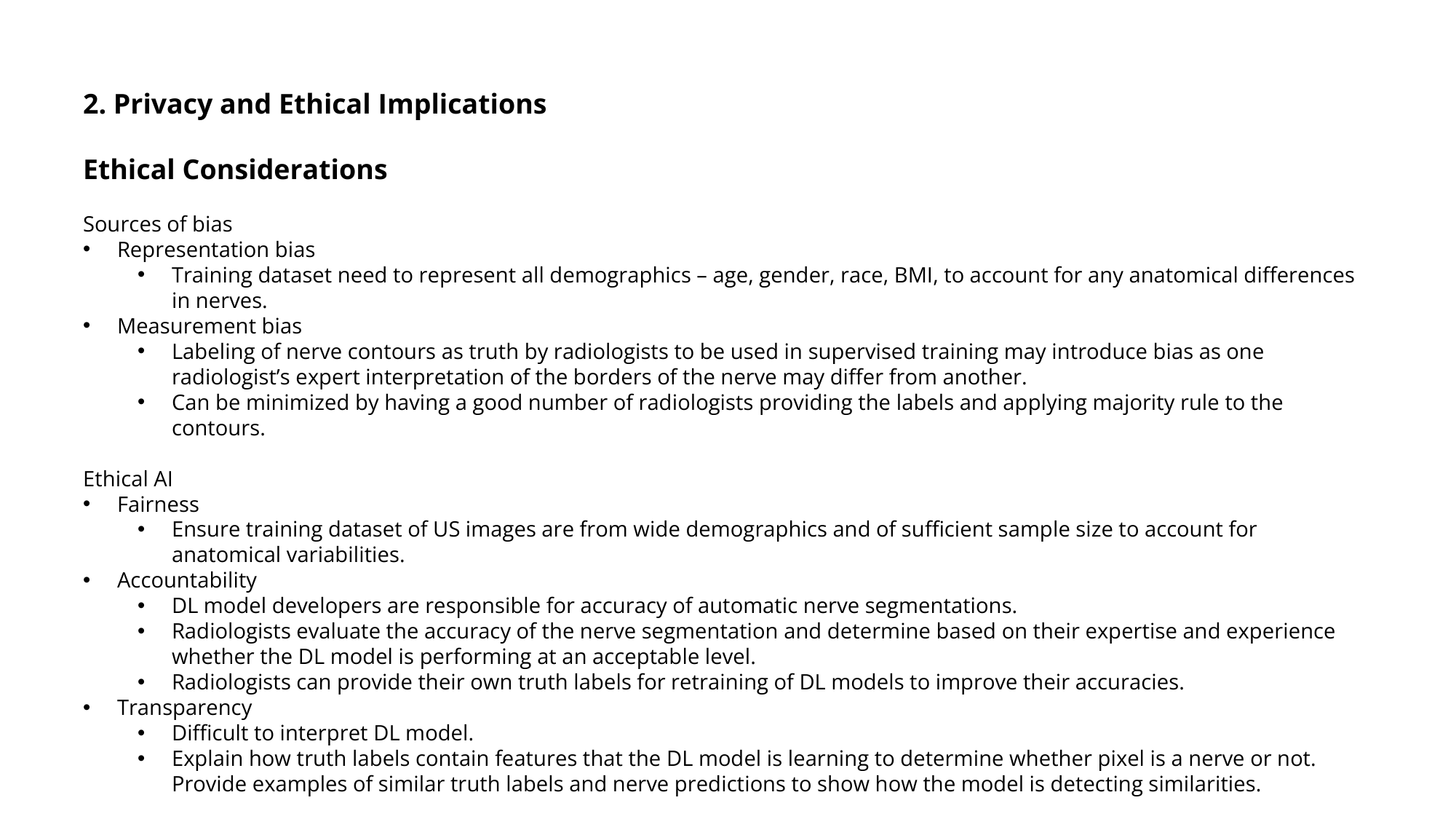

2. Privacy and Ethical Implications

Ethical Considerations

Sources of bias
Representation bias
Training dataset need to represent all demographics – age, gender, race, BMI, to account for any anatomical differences in nerves.
Measurement bias
Labeling of nerve contours as truth by radiologists to be used in supervised training may introduce bias as one radiologist’s expert interpretation of the borders of the nerve may differ from another.
Can be minimized by having a good number of radiologists providing the labels and applying majority rule to the contours.

Ethical AI
Fairness
Ensure training dataset of US images are from wide demographics and of sufficient sample size to account for anatomical variabilities.
Accountability
DL model developers are responsible for accuracy of automatic nerve segmentations.
Radiologists evaluate the accuracy of the nerve segmentation and determine based on their expertise and experience whether the DL model is performing at an acceptable level.
Radiologists can provide their own truth labels for retraining of DL models to improve their accuracies.
Transparency
Difficult to interpret DL model.
Explain how truth labels contain features that the DL model is learning to determine whether pixel is a nerve or not. Provide examples of similar truth labels and nerve predictions to show how the model is detecting similarities.